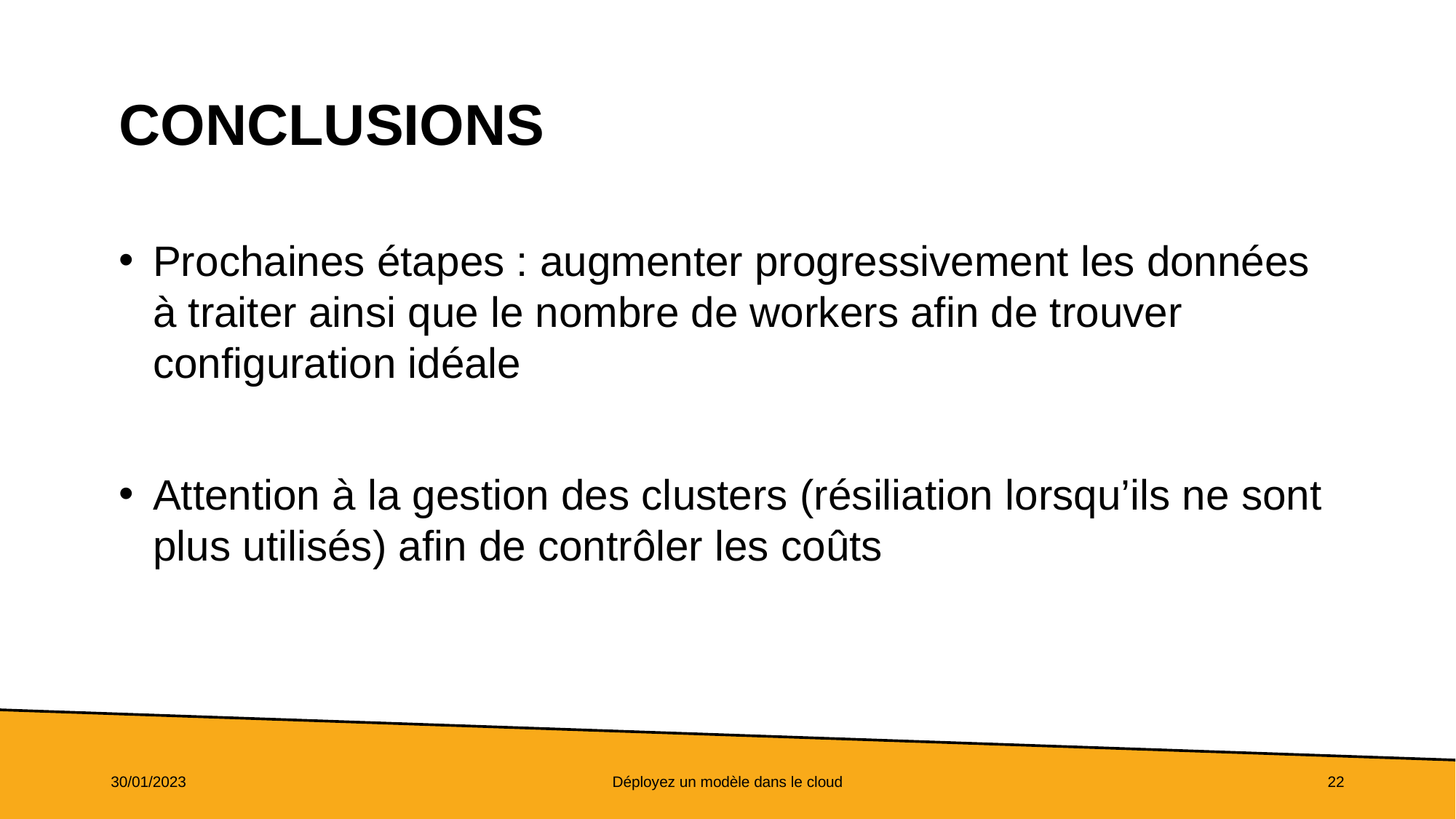

# Conclusions
Prochaines étapes : augmenter progressivement les données à traiter ainsi que le nombre de workers afin de trouver configuration idéale

Attention à la gestion des clusters (résiliation lorsqu’ils ne sont plus utilisés) afin de contrôler les coûts

30/01/2023
Déployez un modèle dans le cloud
22